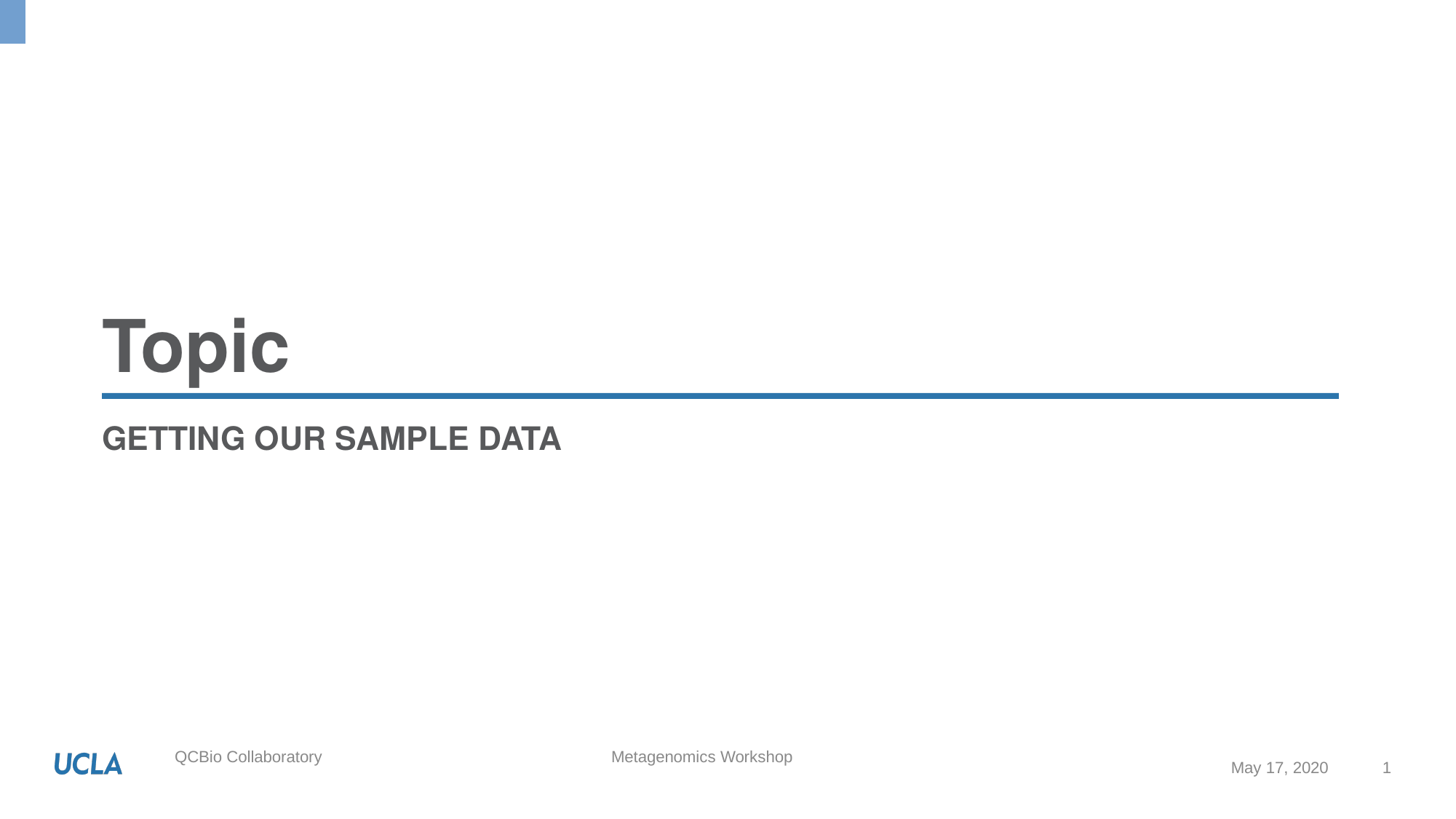

Getting our sample data
May 17, 2020
1